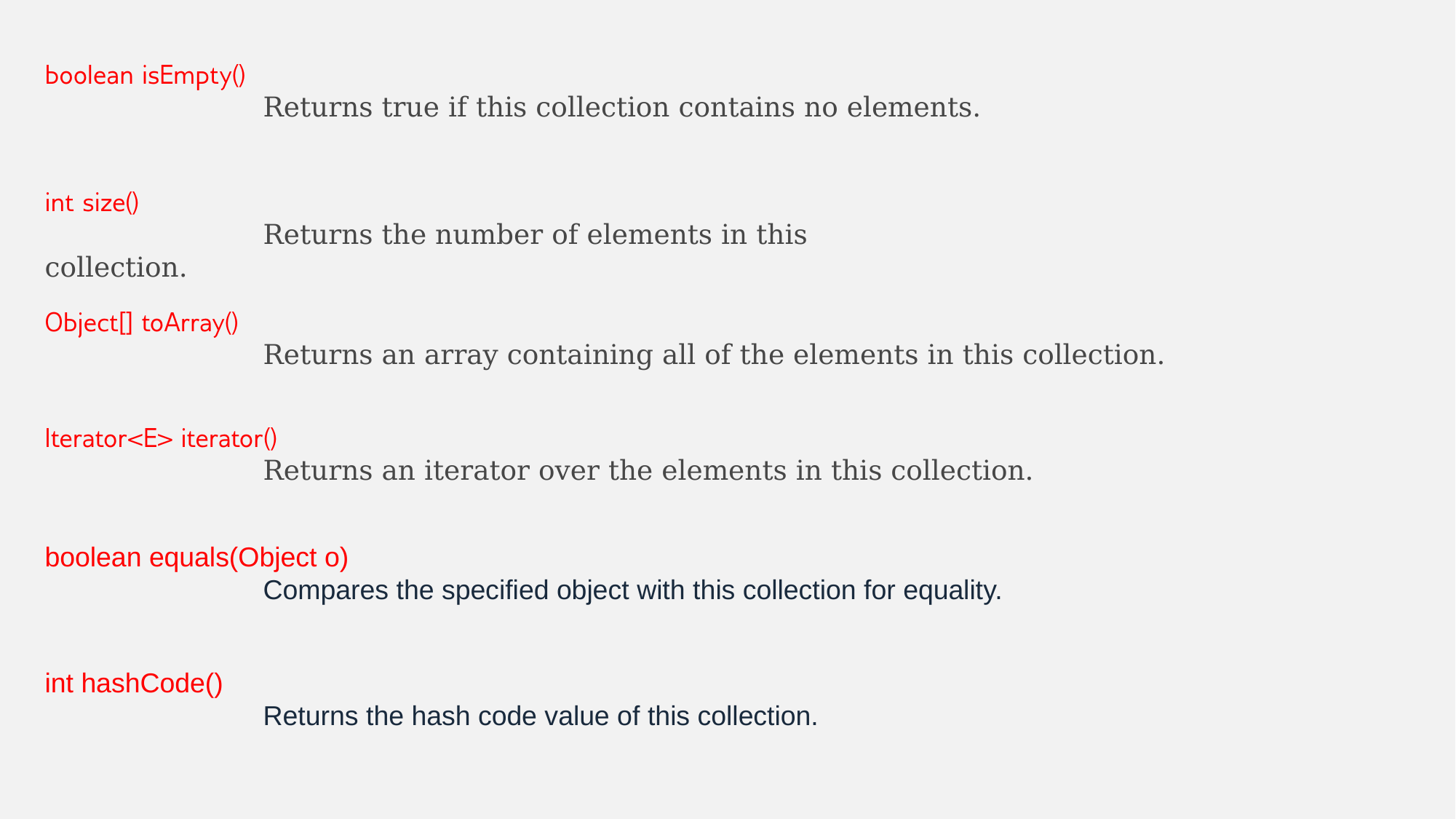

boolean isEmpty()
		Returns true if this collection contains no elements.
int size()
		Returns the number of elements in this collection.
Object[] toArray()
		Returns an array containing all of the elements in this collection.
Iterator<E> iterator()
		Returns an iterator over the elements in this collection.
boolean equals(Object o)
		Compares the specified object with this collection for equality.
int hashCode()
		Returns the hash code value of this collection.